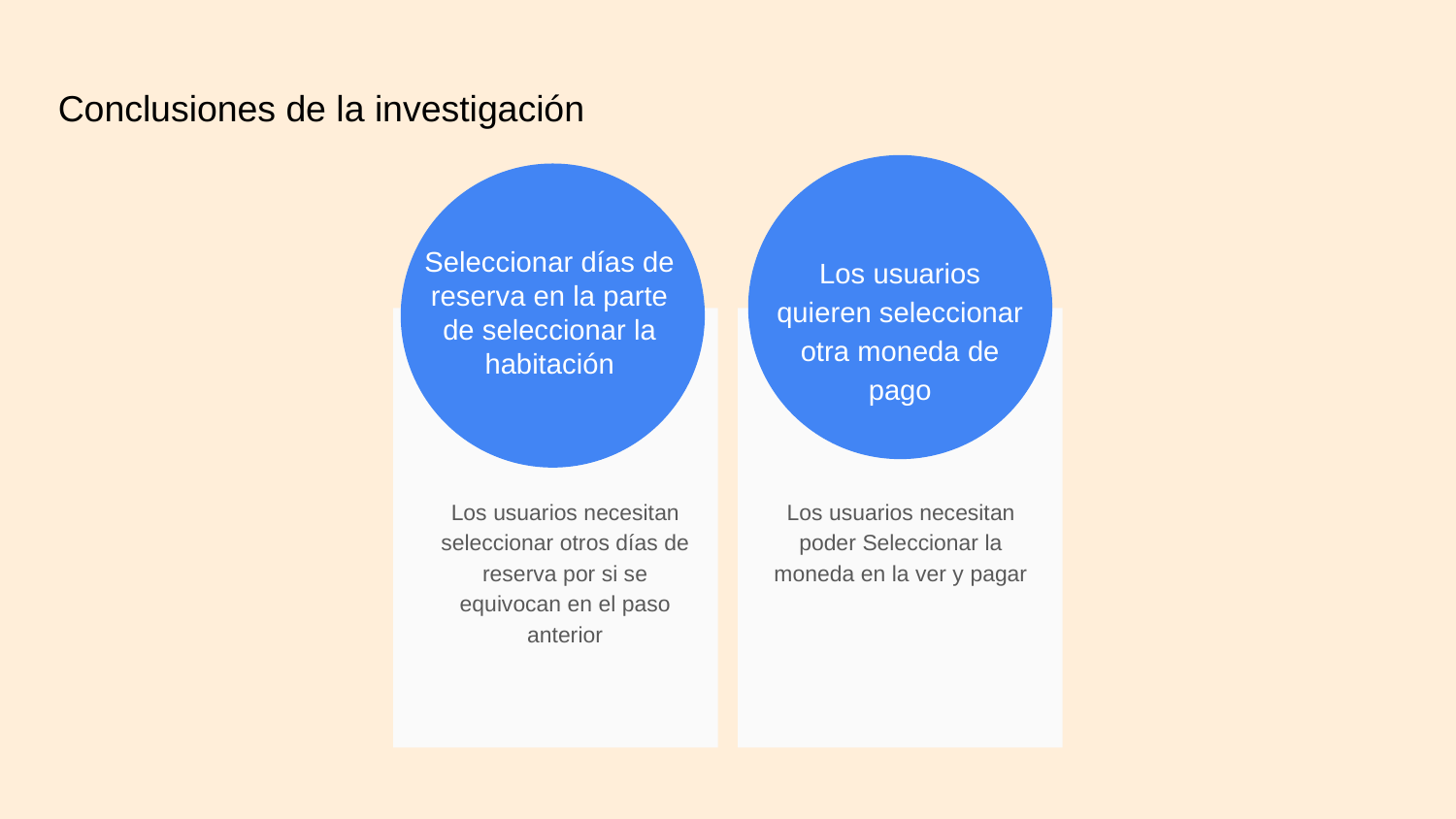

Conclusiones de la investigación

Seleccionar días de reserva en la parte de seleccionar la habitación
Los usuarios quieren seleccionar otra moneda de pago

Los usuarios necesitan seleccionar otros días de reserva por si se equivocan en el paso anterior

Los usuarios necesitan poder Seleccionar la moneda en la ver y pagar